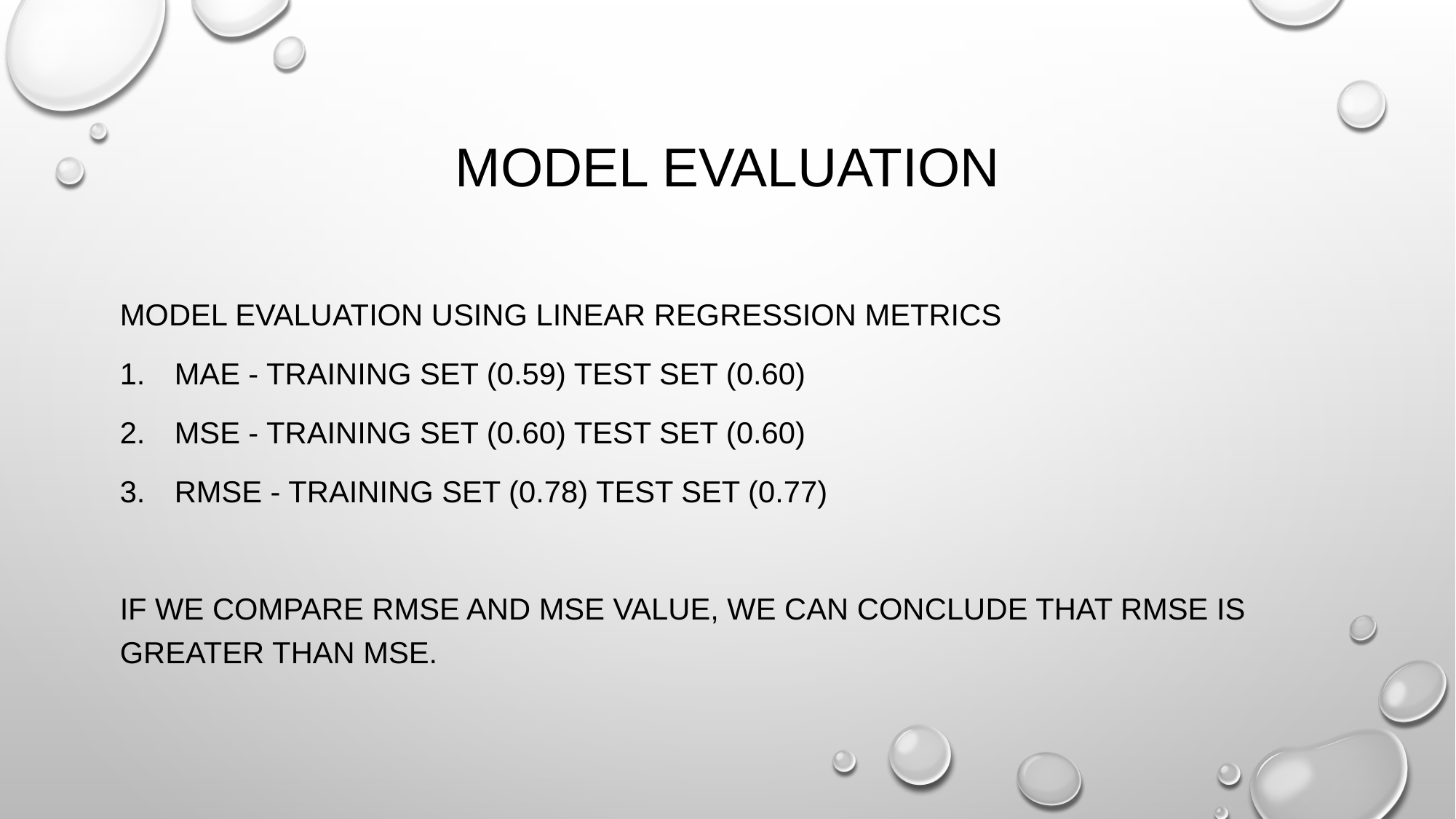

# Model Evaluation
Model evaluation using Linear regression metrics
MAE - Training set (0.59) Test Set (0.60)
MSE - Training set (0.60) Test Set (0.60)
RMSE - Training set (0.78) Test Set (0.77)

If we compare RMSE and MSE value, we can conclude that RMSE is greater than MSE.